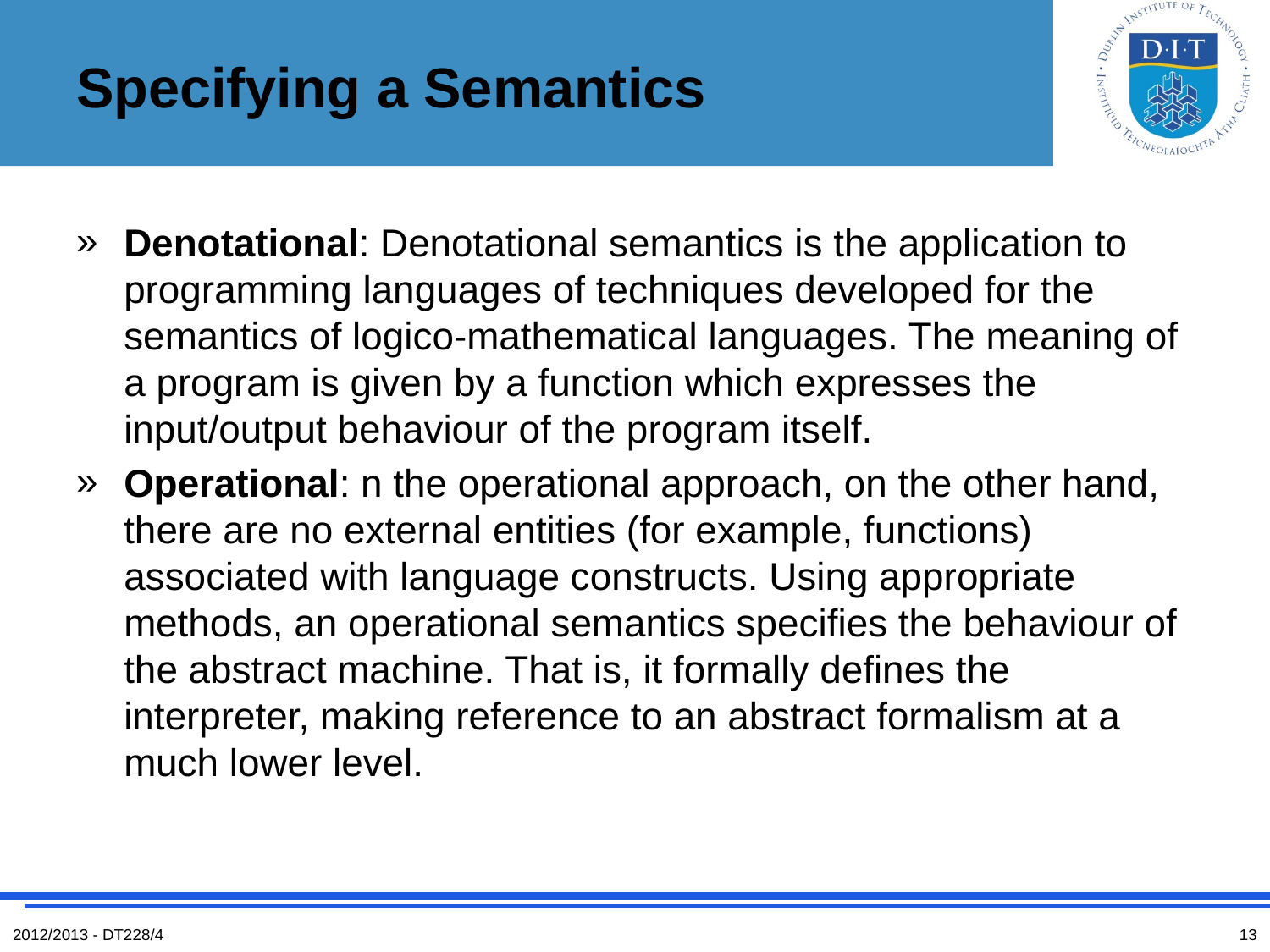

# Specifying a Semantics
Denotational: Denotational semantics is the application to programming languages of techniques developed for the semantics of logico-mathematical languages. The meaning of a program is given by a function which expresses the input/output behaviour of the program itself.
Operational: n the operational approach, on the other hand, there are no external entities (for example, functions) associated with language constructs. Using appropriate methods, an operational semantics specifies the behaviour of the abstract machine. That is, it formally defines the interpreter, making reference to an abstract formalism at a much lower level.

2012/2013 - DT228/4
13